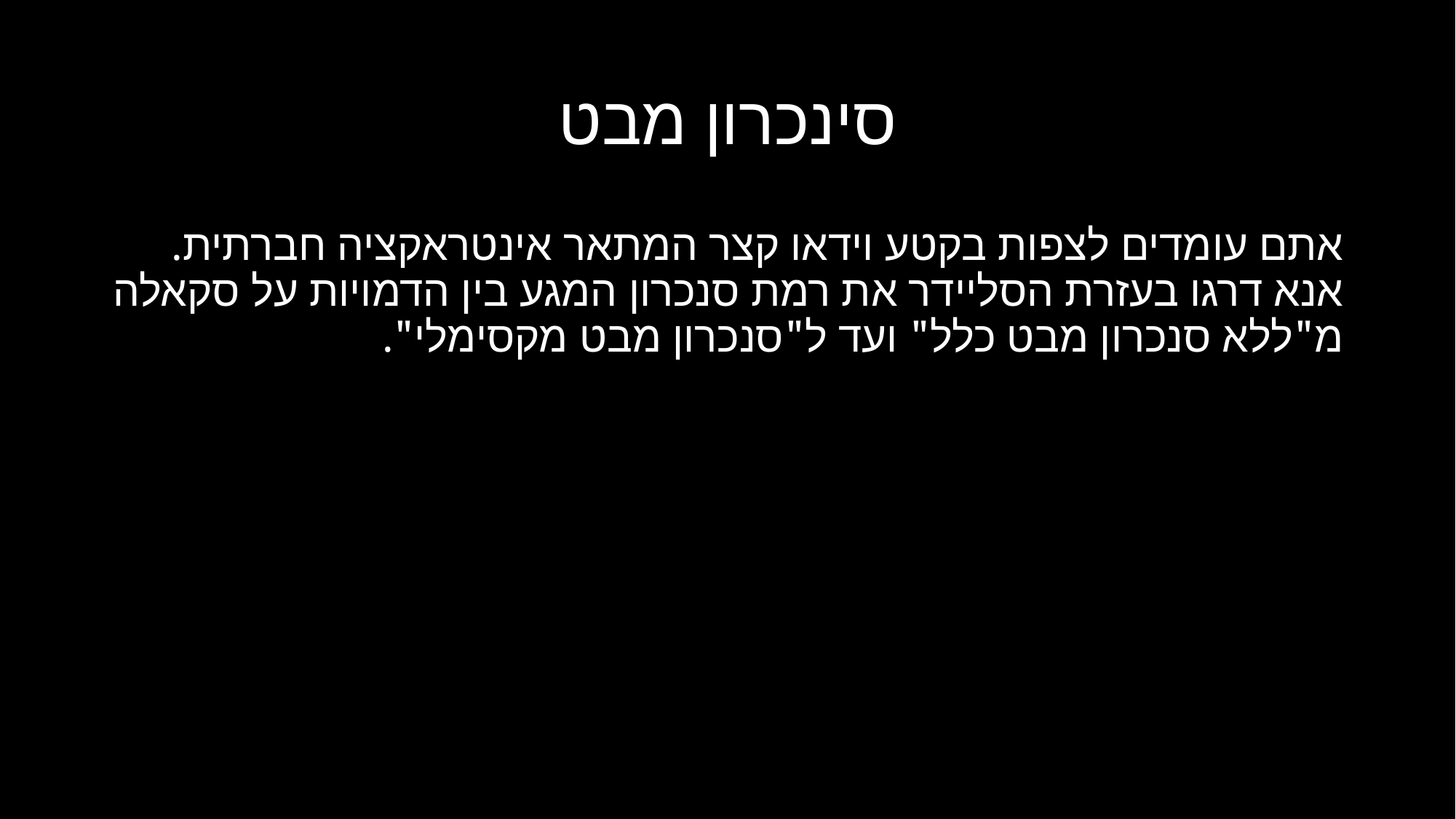

# סינכרון מבט
אתם עומדים לצפות בקטע וידאו קצר המתאר אינטראקציה חברתית. אנא דרגו בעזרת הסליידר את רמת סנכרון המגע בין הדמויות על סקאלה מ"ללא סנכרון מבט כלל" ועד ל"סנכרון מבט מקסימלי".